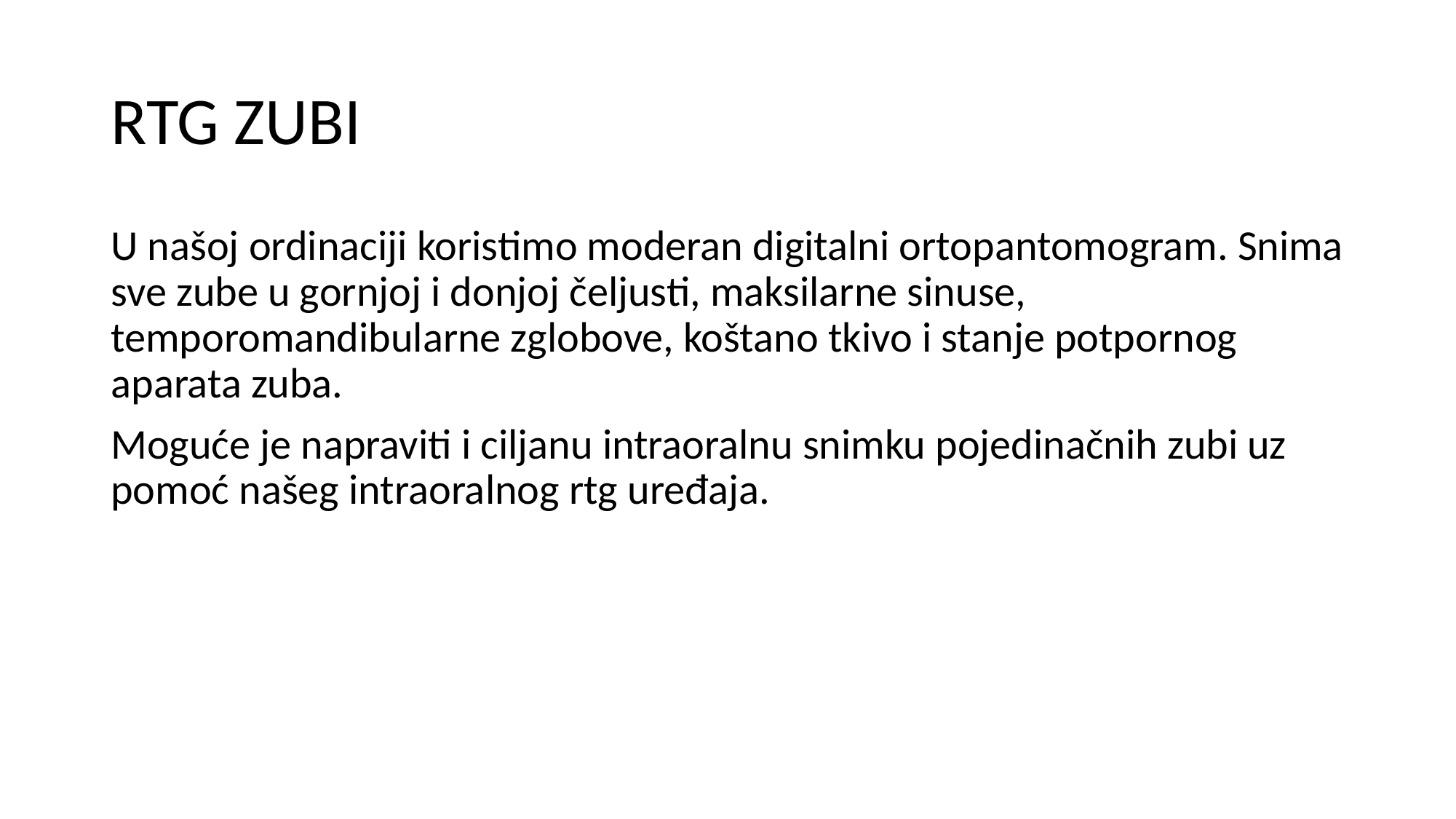

# RTG ZUBI
U našoj ordinaciji koristimo moderan digitalni ortopantomogram. Snima sve zube u gornjoj i donjoj čeljusti, maksilarne sinuse, temporomandibularne zglobove, koštano tkivo i stanje potpornog aparata zuba.
Moguće je napraviti i ciljanu intraoralnu snimku pojedinačnih zubi uz pomoć našeg intraoralnog rtg uređaja.